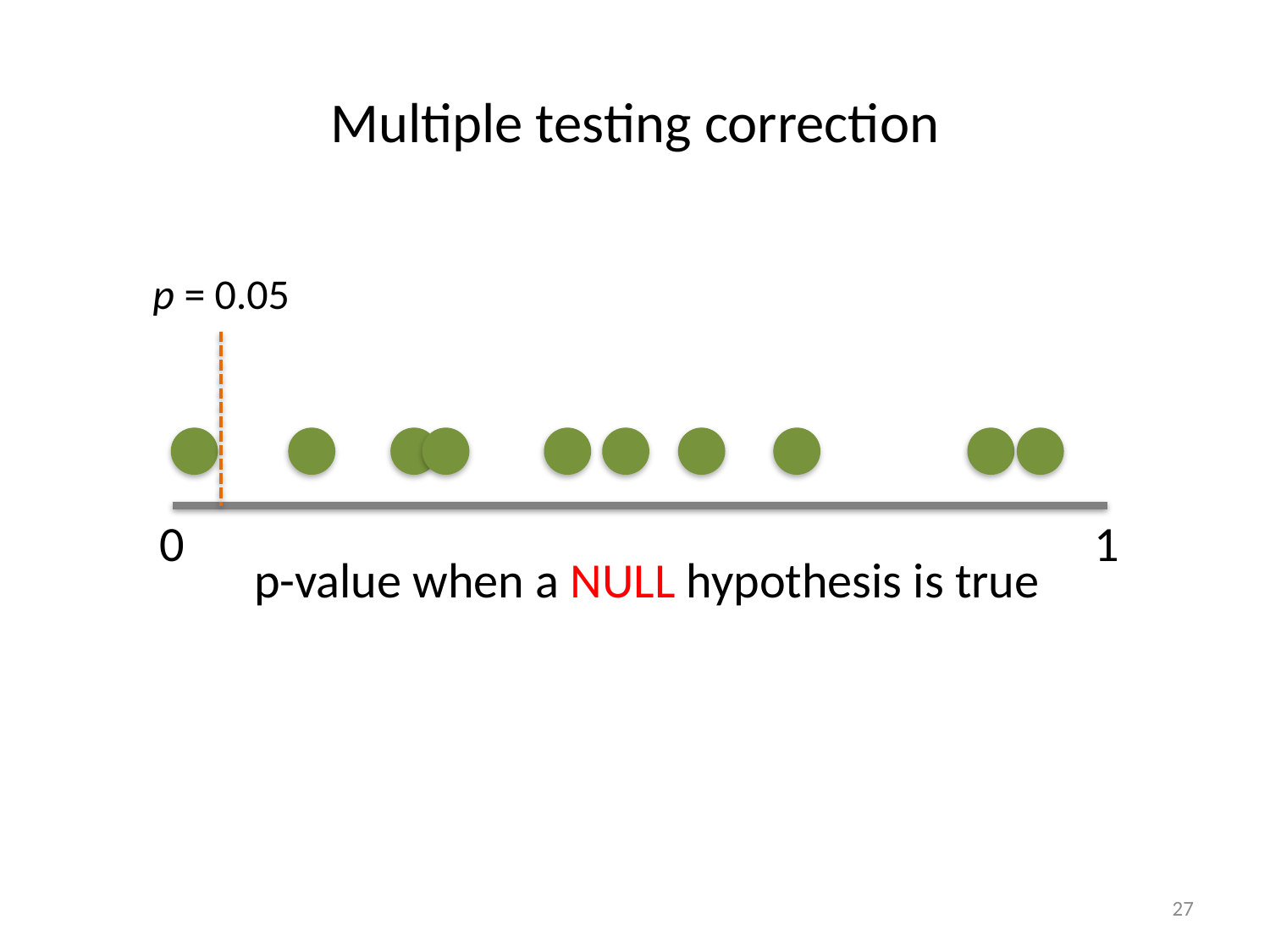

Multiple testing correction
p = 0.05

0
1
p-value when a NULL hypothesis is true
27